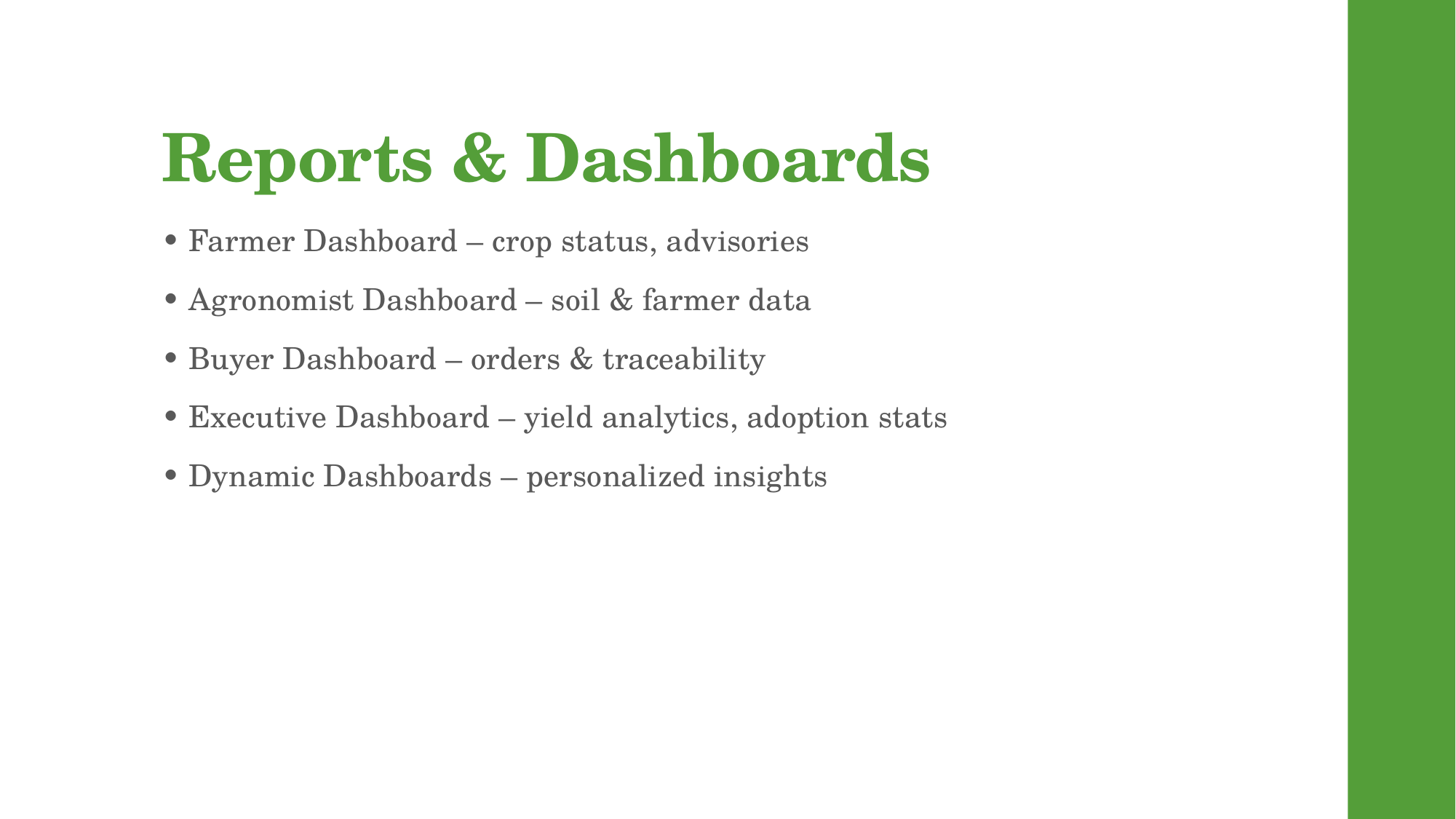

# Reports & Dashboards
• Farmer Dashboard – crop status, advisories
• Agronomist Dashboard – soil & farmer data
• Buyer Dashboard – orders & traceability
• Executive Dashboard – yield analytics, adoption stats
• Dynamic Dashboards – personalized insights